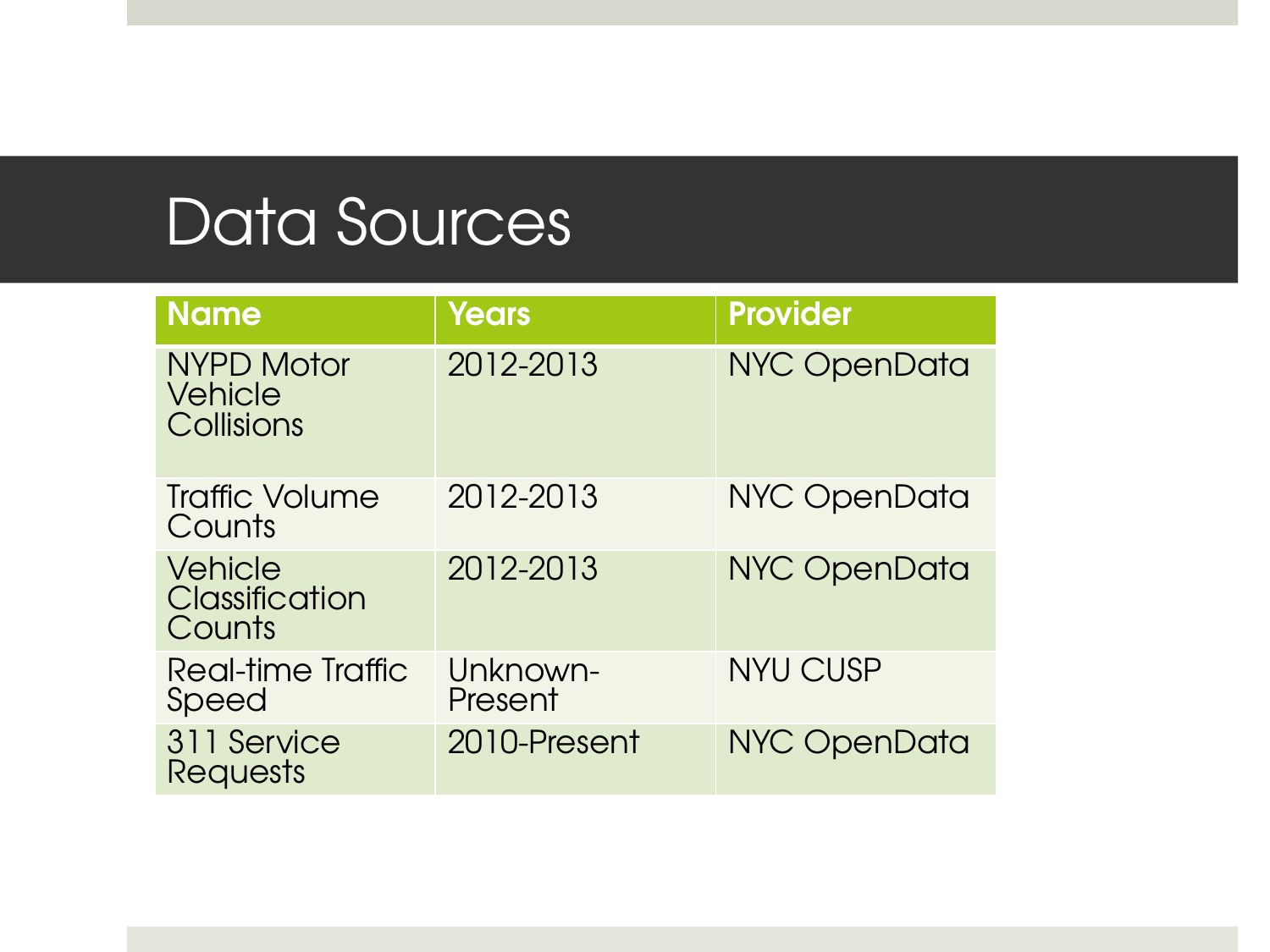

# Data Sources
| Name | Years | Provider |
| --- | --- | --- |
| NYPD Motor Vehicle Collisions | 2012-2013 | NYC OpenData |
| Traffic Volume Counts | 2012-2013 | NYC OpenData |
| Vehicle Classification Counts | 2012-2013 | NYC OpenData |
| Real-time Traffic Speed | Unknown-Present | NYU CUSP |
| 311 Service Requests | 2010-Present | NYC OpenData |